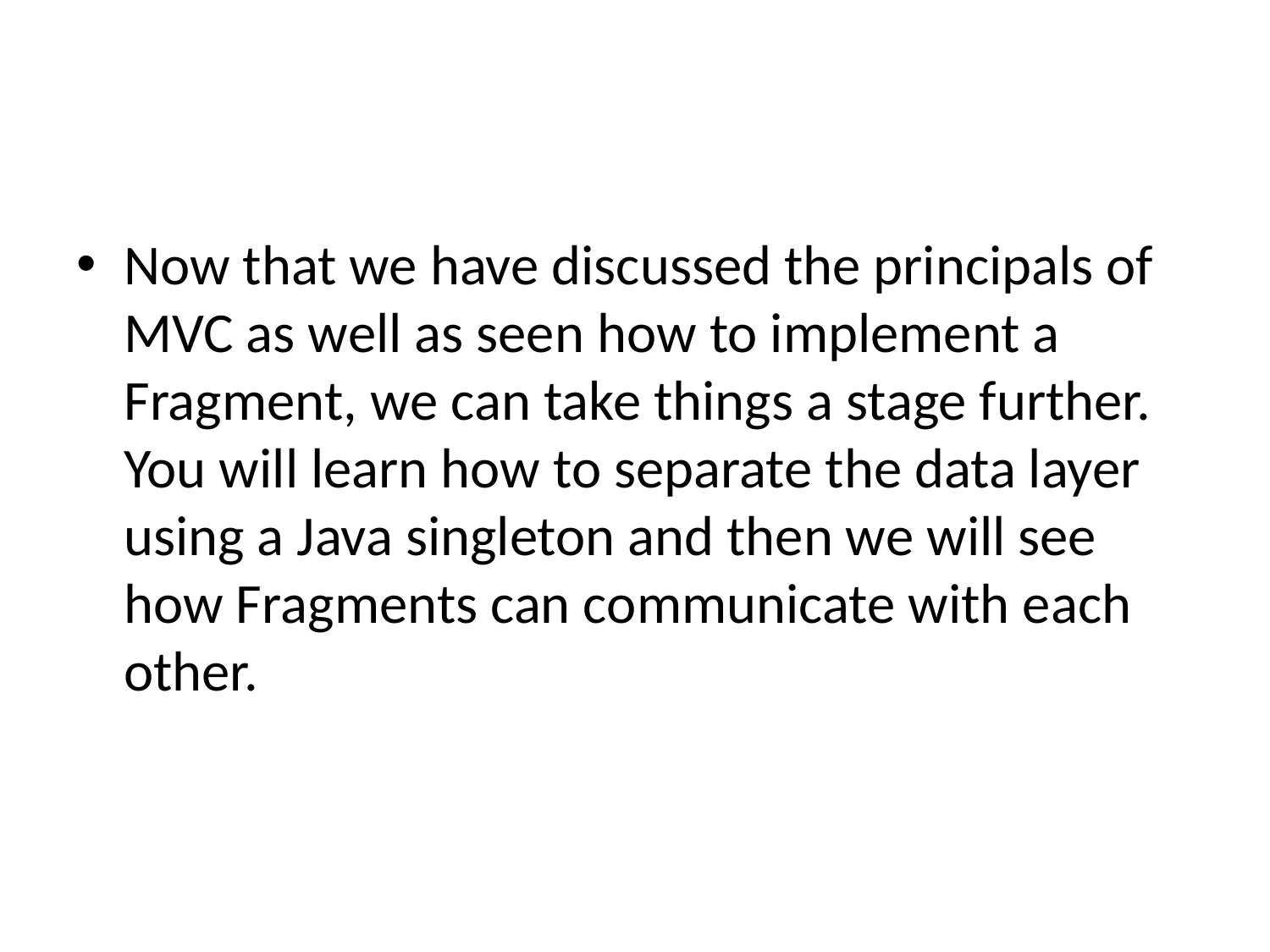

#
Now that we have discussed the principals of MVC as well as seen how to implement a Fragment, we can take things a stage further. You will learn how to separate the data layer using a Java singleton and then we will see how Fragments can communicate with each other.